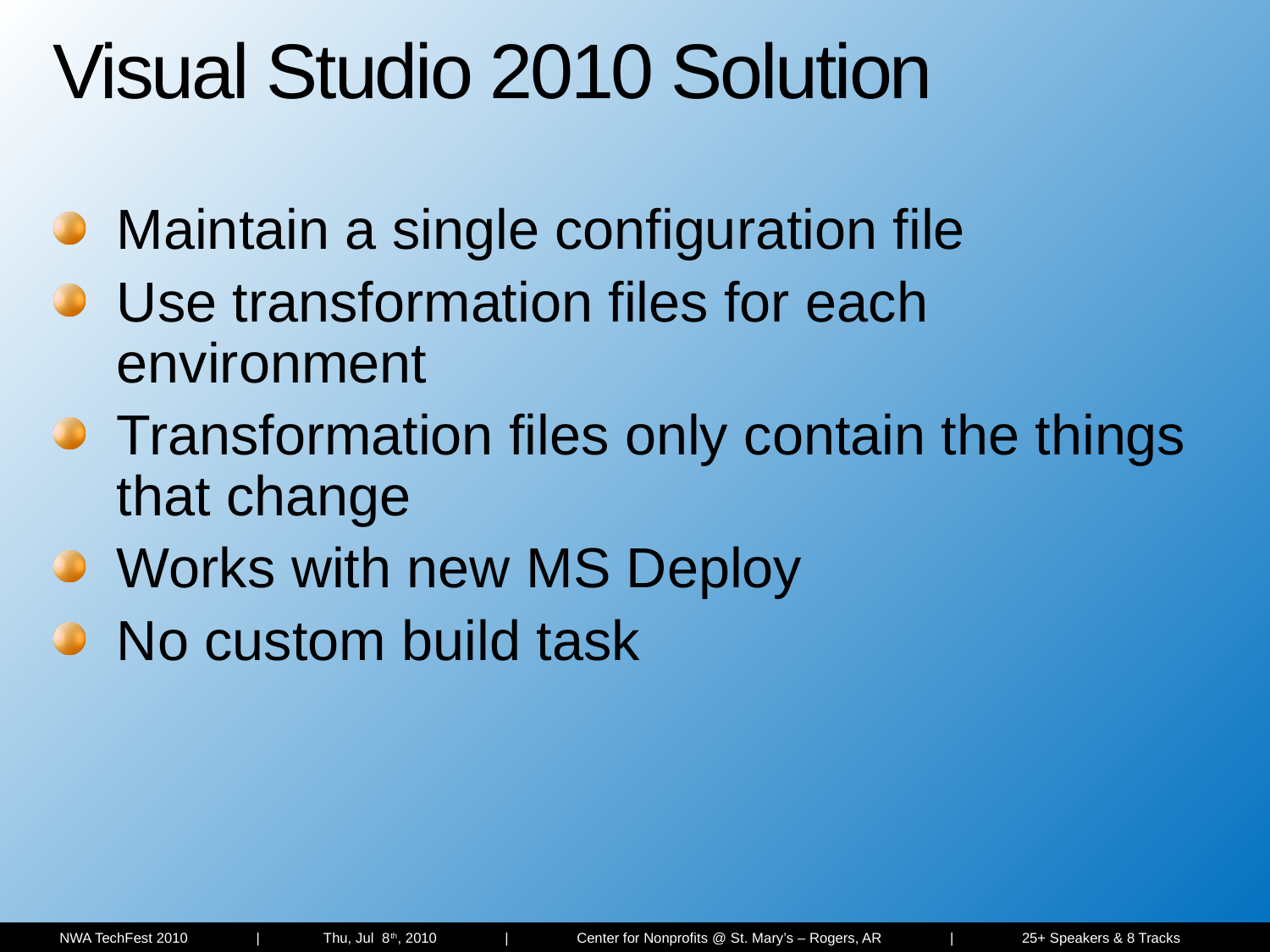

# Visual Studio 2010 Solution
Maintain a single configuration file
Use transformation files for each environment
Transformation files only contain the things that change
Works with new MS Deploy
No custom build task

        NWA TechFest 2010                 |                Thu, Jul  8th, 2010                 |                 Center for Nonprofits @ St. Mary’s – Rogers, AR                 |                 25+ Speakers & 8 Tracks